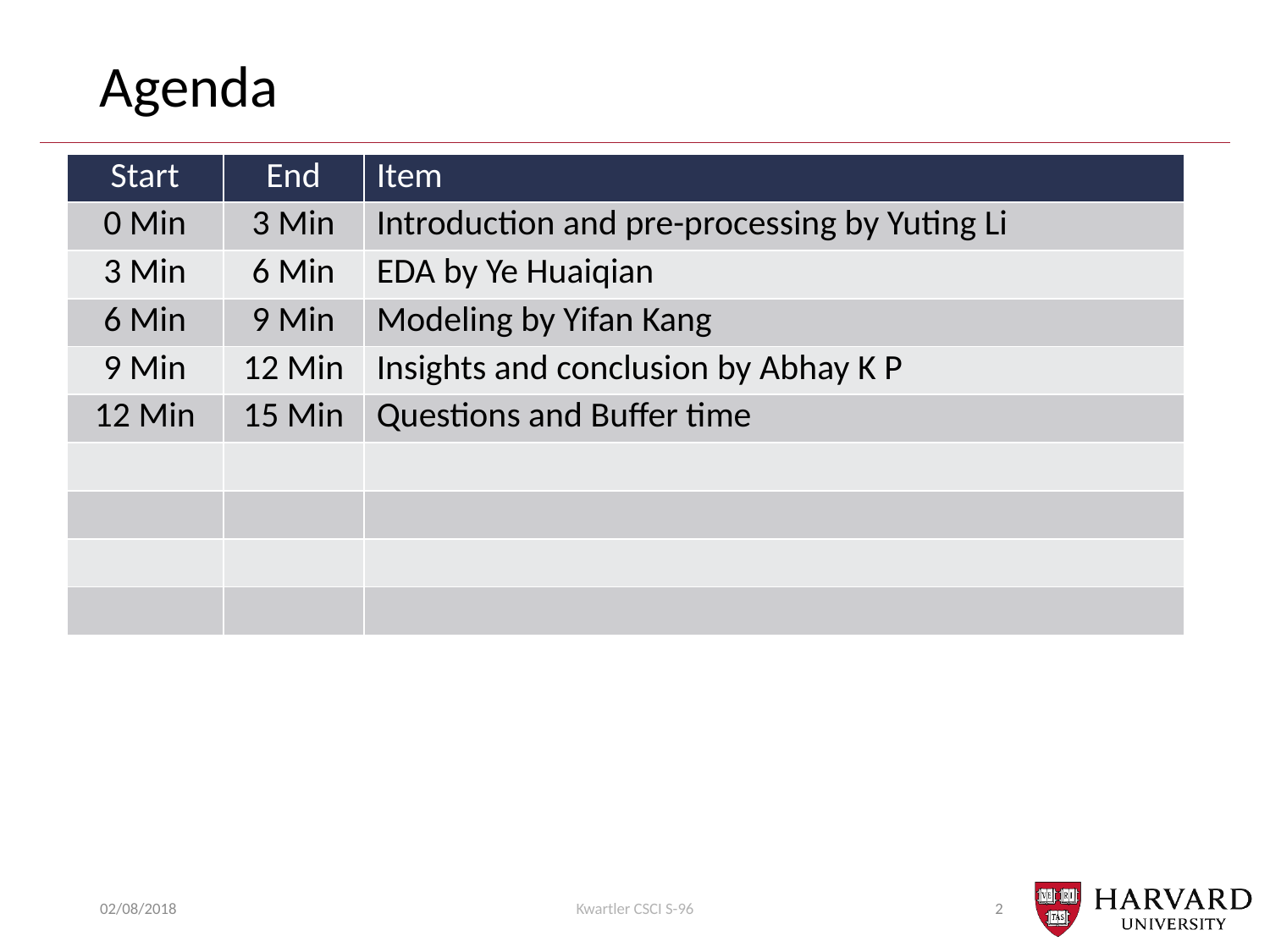

# Agenda
| Start | End | Item |
| --- | --- | --- |
| 0 Min | 3 Min | Introduction and pre-processing by Yuting Li |
| 3 Min | 6 Min | EDA by Ye Huaiqian |
| 6 Min | 9 Min | Modeling by Yifan Kang |
| 9 Min | 12 Min | Insights and conclusion by Abhay K P |
| 12 Min | 15 Min | Questions and Buffer time |
|  |  |  |
|  |  |  |
|  |  |  |
|  |  |  |
02/08/2018
Kwartler CSCI S-96
2